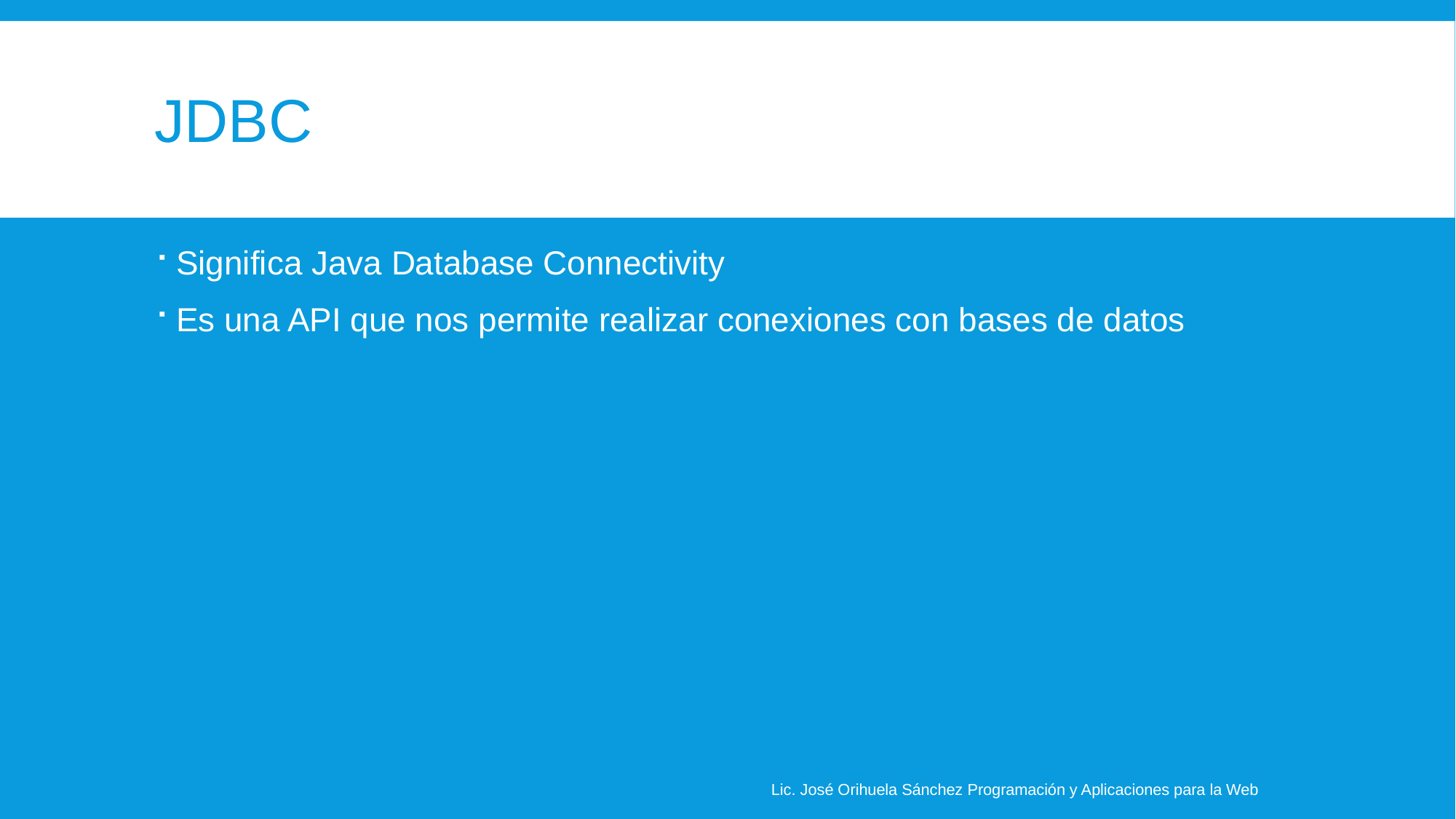

# JDBC
Significa Java Database Connectivity
Es una API que nos permite realizar conexiones con bases de datos
Lic. José Orihuela Sánchez Programación y Aplicaciones para la Web